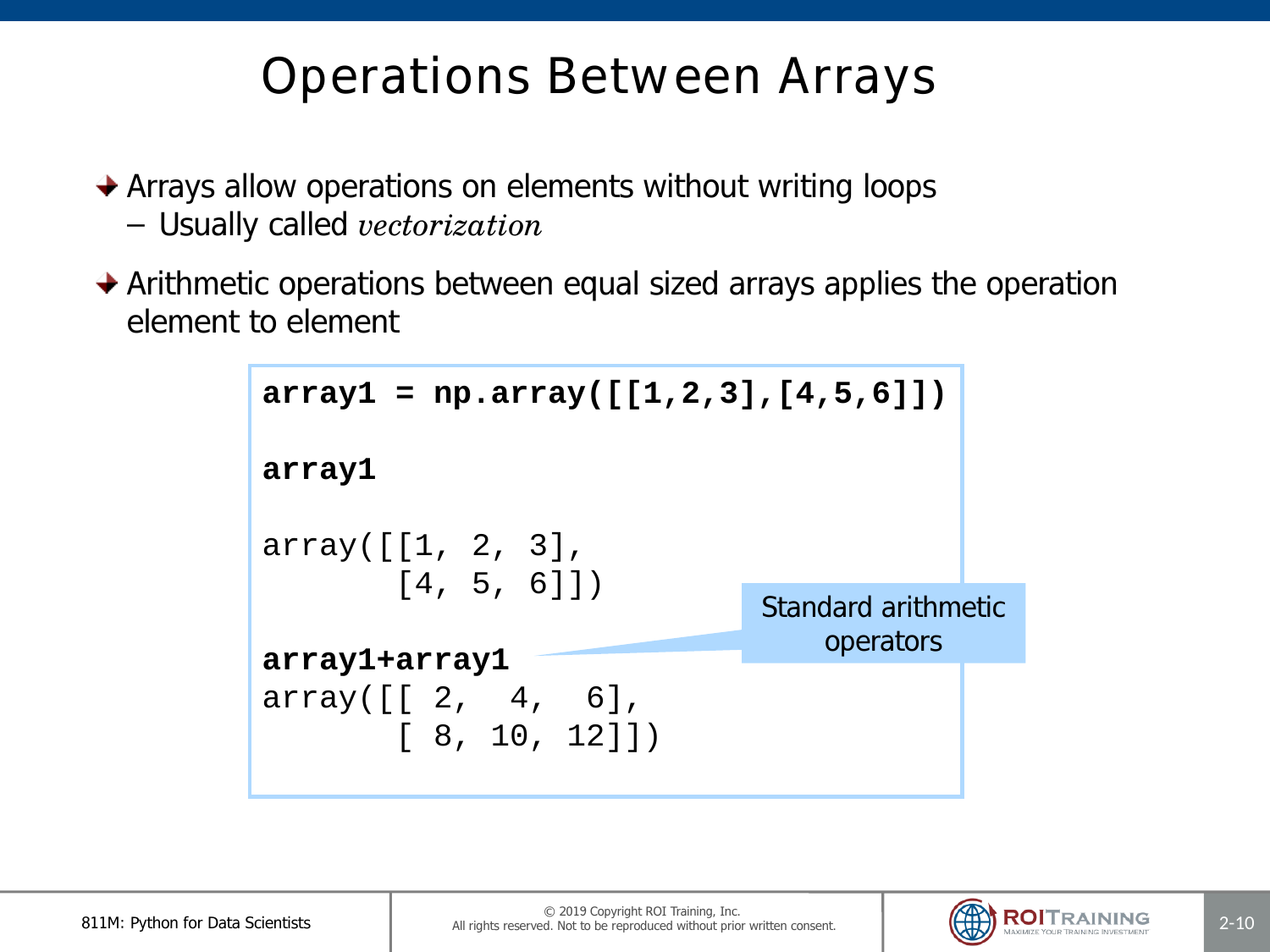

# Operations Between Arrays
Arrays allow operations on elements without writing loops
Usually called vectorization
Arithmetic operations between equal sized arrays applies the operation element to element

array1 = np.array([[1,2,3],[4,5,6]])

array1

array([[1, 2, 3],
       [4, 5, 6]])

array1+array1
array([[ 2,  4,  6],
       [ 8, 10, 12]])

Standard arithmetic operators